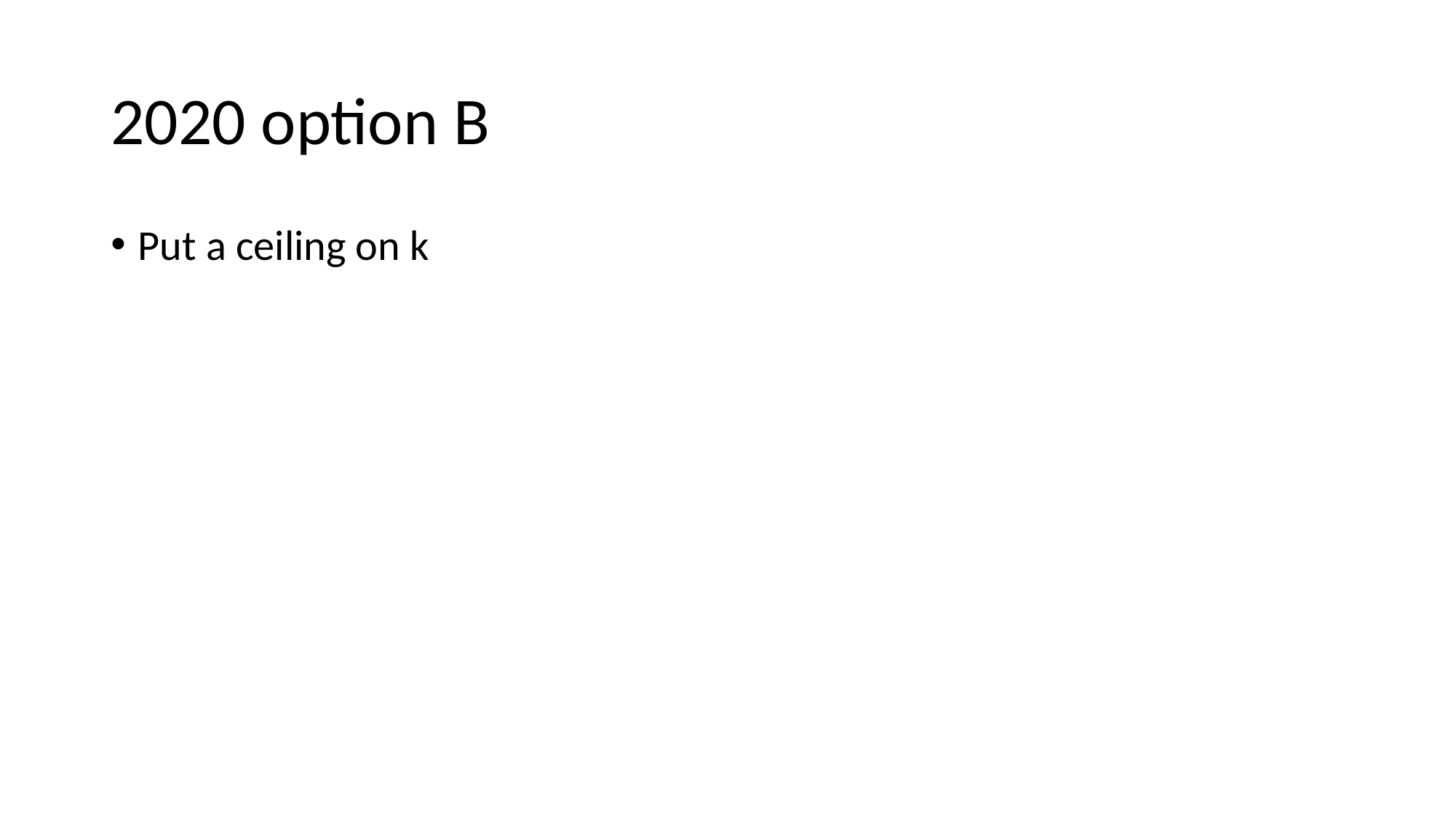

# 2020 option B
Put a ceiling on k